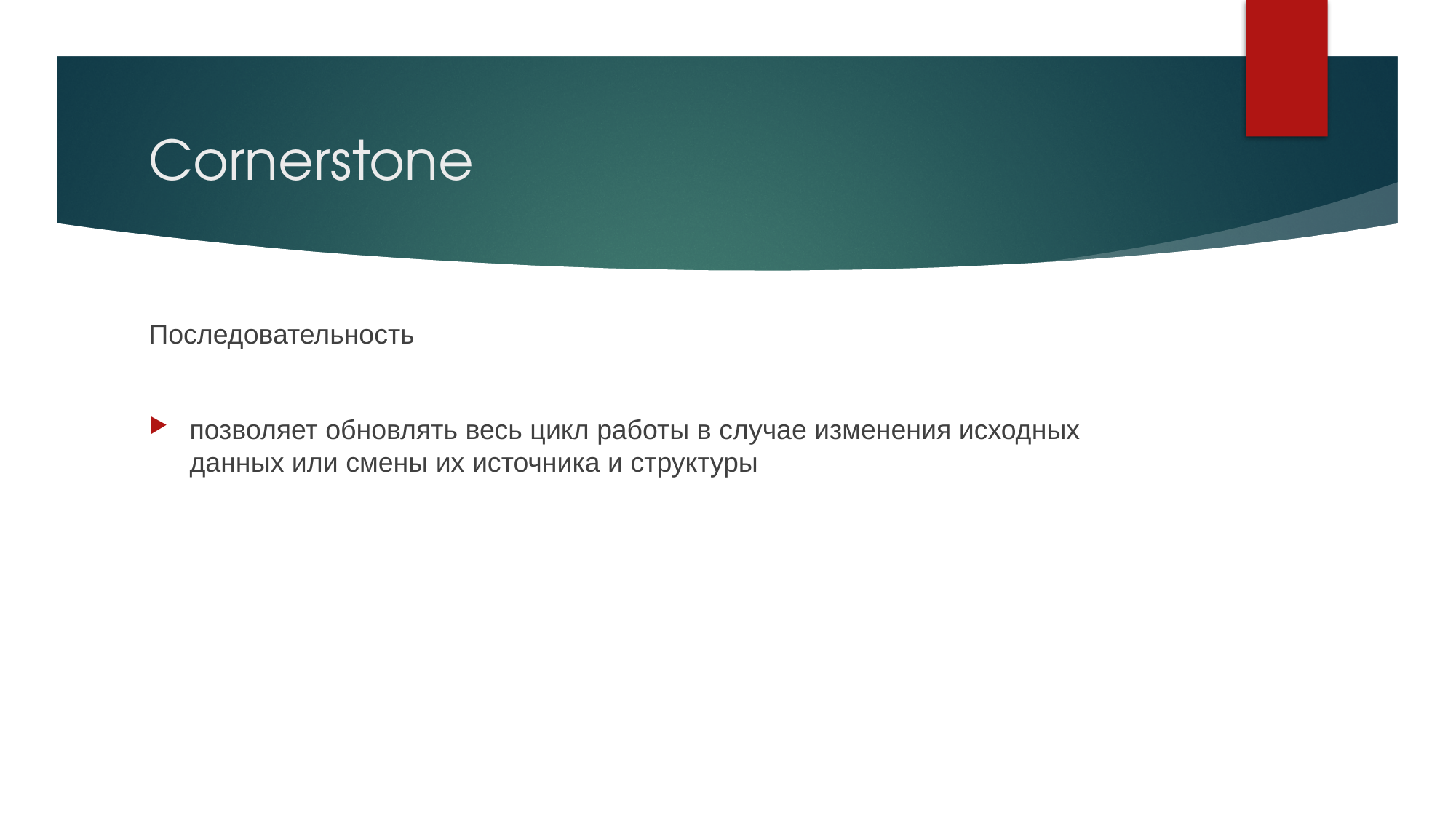

# Cornerstone
Последовательность

позволяет обновлять весь цикл работы в случае изменения исходных данных или смены их источника и структуры